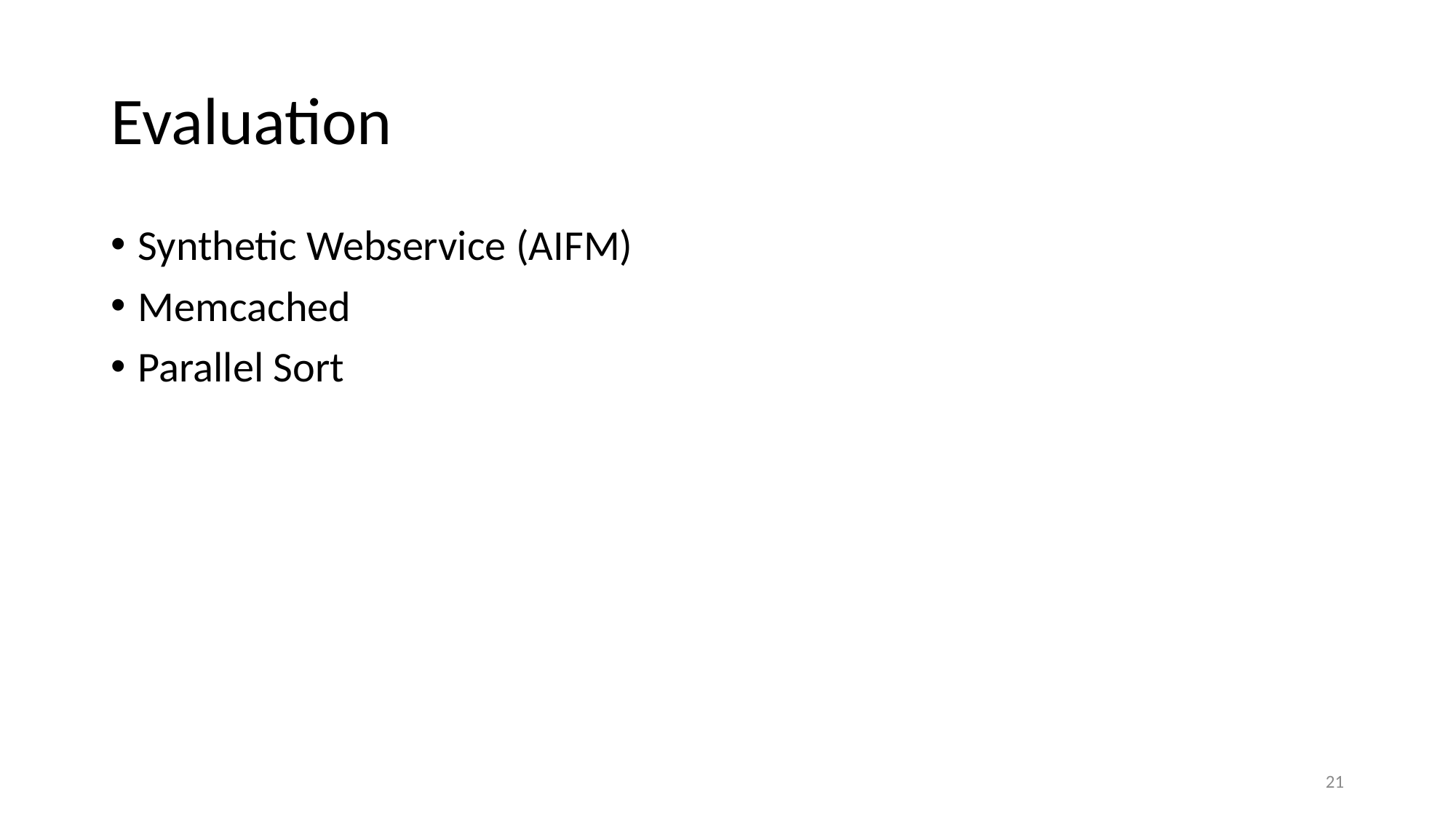

# Evaluation
Synthetic Webservice (AIFM)
Memcached
Parallel Sort
21